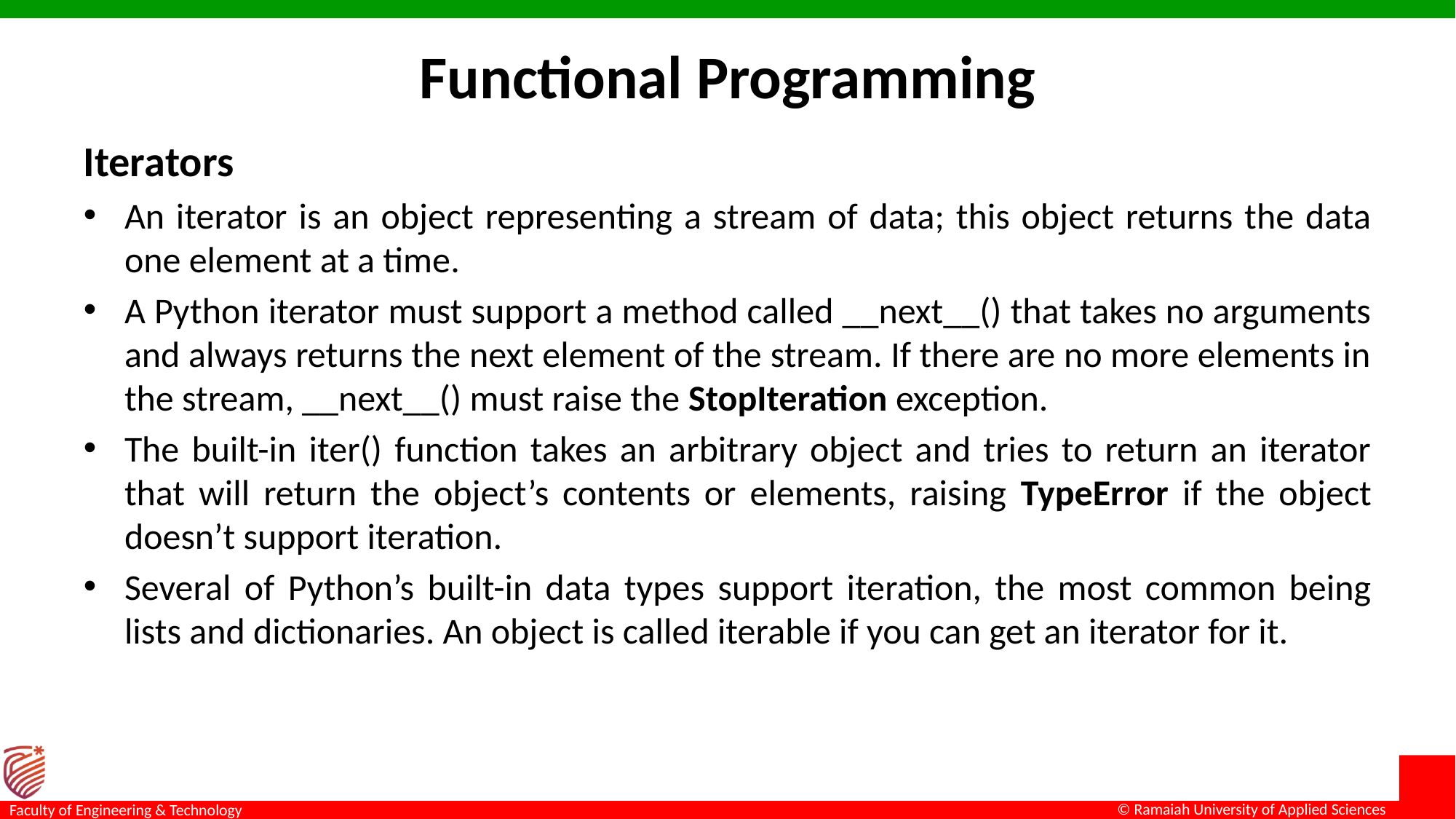

# Functional Programming
Iterators
An iterator is an object representing a stream of data; this object returns the data one element at a time.
A Python iterator must support a method called __next__() that takes no arguments and always returns the next element of the stream. If there are no more elements in the stream, __next__() must raise the StopIteration exception.
The built-in iter() function takes an arbitrary object and tries to return an iterator that will return the object’s contents or elements, raising TypeError if the object doesn’t support iteration.
Several of Python’s built-in data types support iteration, the most common being lists and dictionaries. An object is called iterable if you can get an iterator for it.